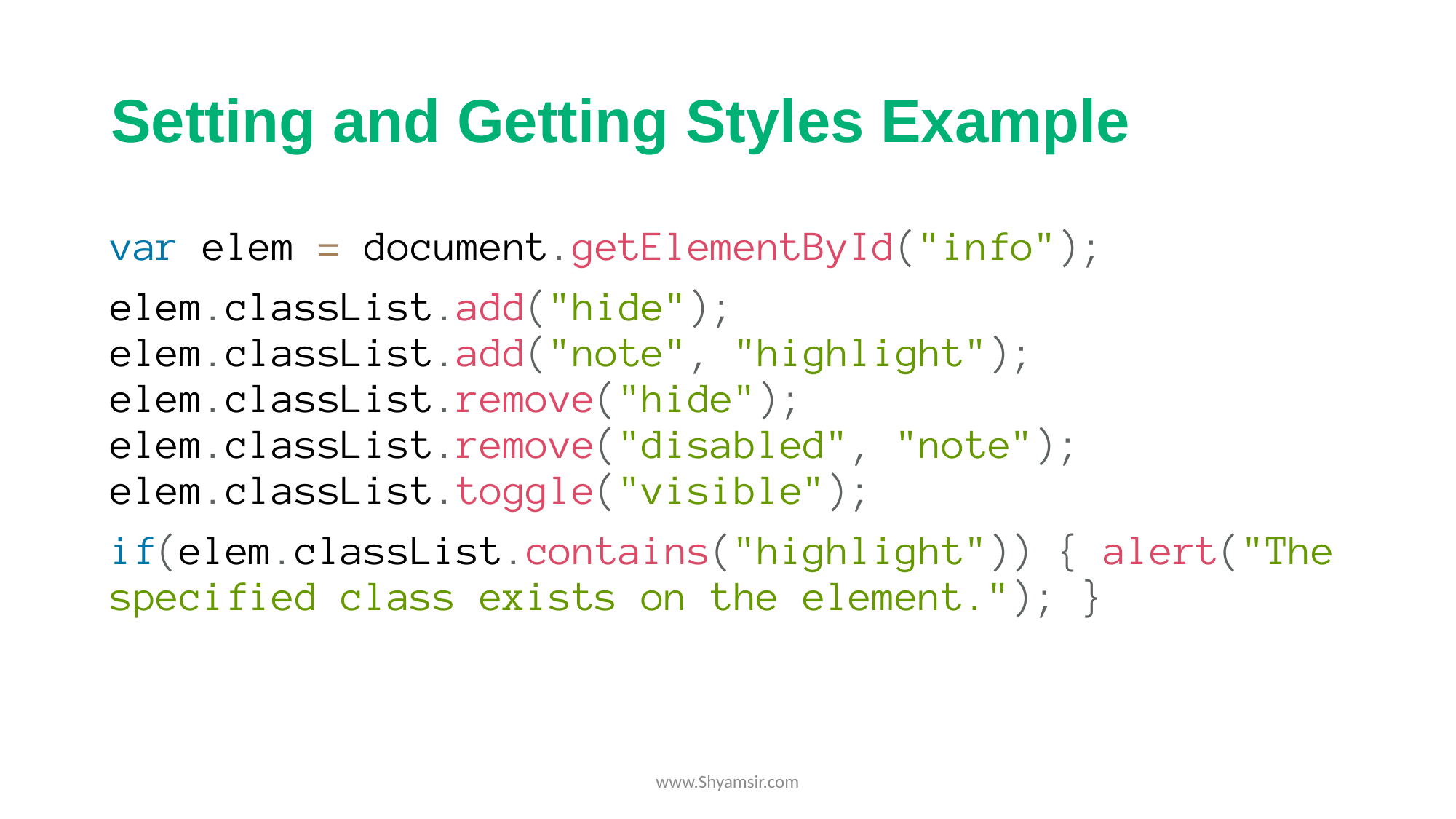

# Setting and Getting Styles Example
var elem = document.getElementById("info");
elem.classList.add("hide"); elem.classList.add("note", "highlight"); elem.classList.remove("hide"); elem.classList.remove("disabled", "note"); elem.classList.toggle("visible");
if(elem.classList.contains("highlight")) { alert("The specified class exists on the element."); }
www.Shyamsir.com